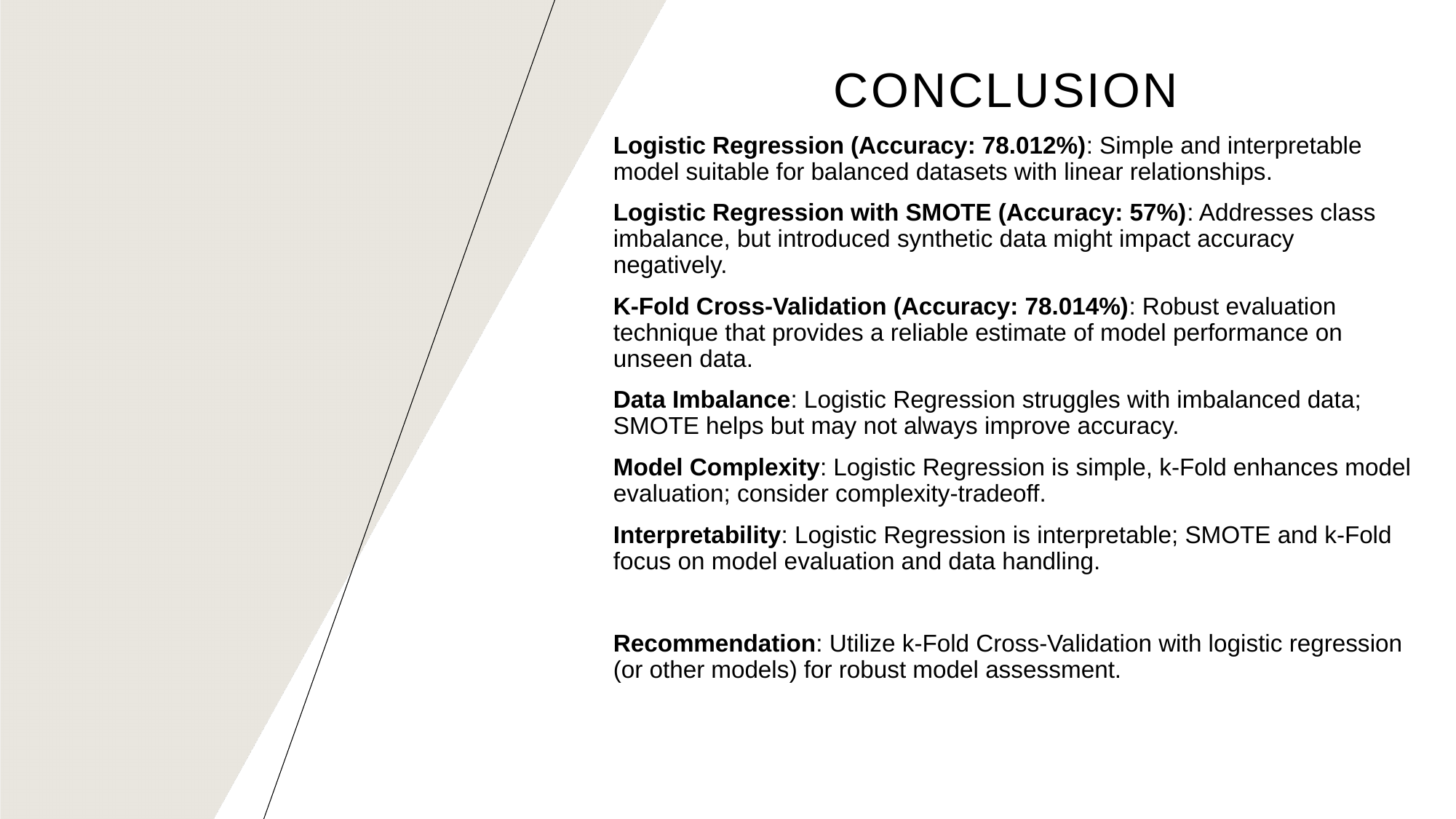

# Conclusion
Logistic Regression (Accuracy: 78.012%): Simple and interpretable model suitable for balanced datasets with linear relationships.
Logistic Regression with SMOTE (Accuracy: 57%): Addresses class imbalance, but introduced synthetic data might impact accuracy negatively.
K-Fold Cross-Validation (Accuracy: 78.014%): Robust evaluation technique that provides a reliable estimate of model performance on unseen data.
Data Imbalance: Logistic Regression struggles with imbalanced data; SMOTE helps but may not always improve accuracy.
Model Complexity: Logistic Regression is simple, k-Fold enhances model evaluation; consider complexity-tradeoff.
Interpretability: Logistic Regression is interpretable; SMOTE and k-Fold focus on model evaluation and data handling.

Recommendation: Utilize k-Fold Cross-Validation with logistic regression (or other models) for robust model assessment.